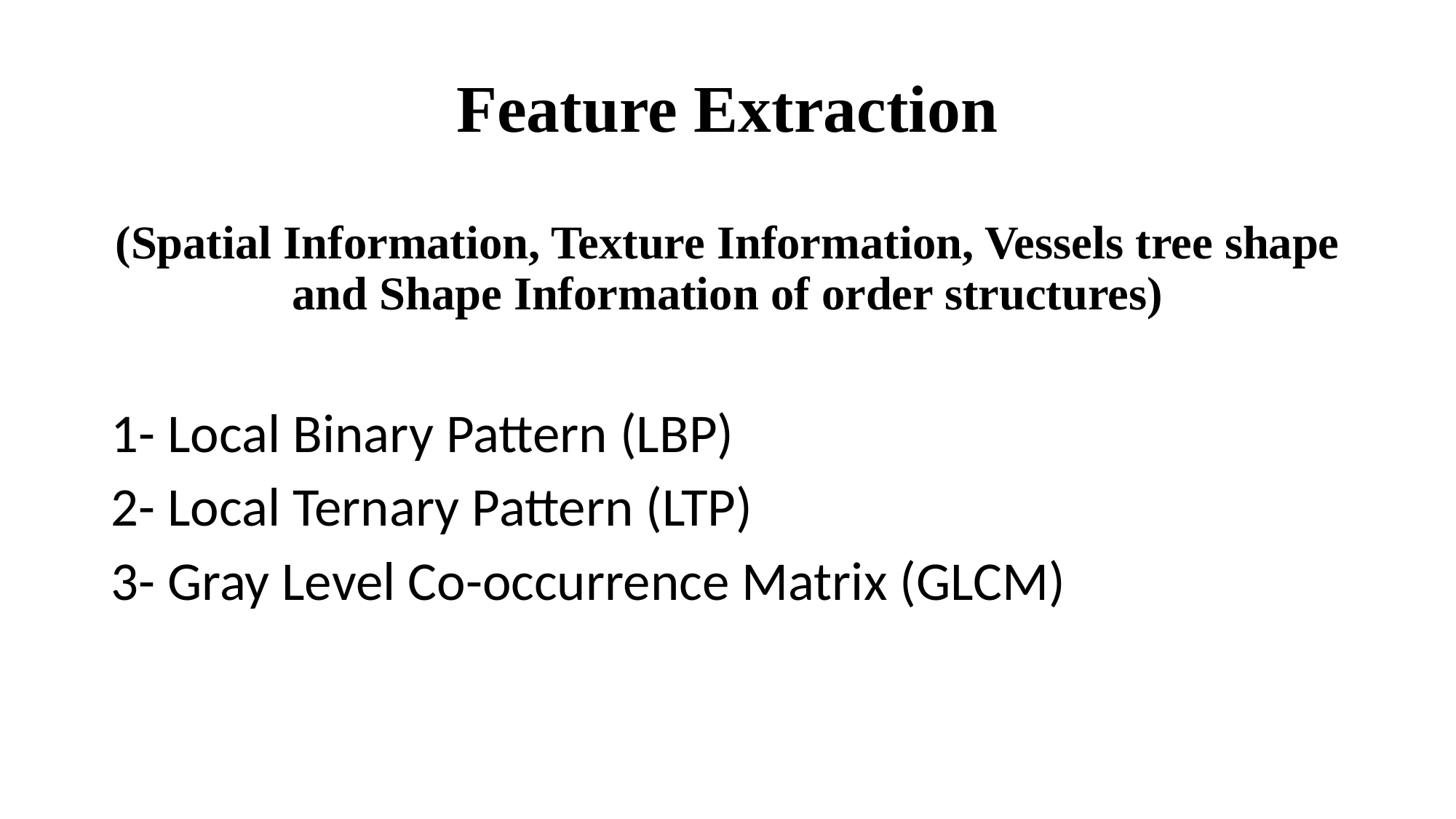

# Feature Extraction (Spatial Information, Texture Information, Vessels tree shape and Shape Information of order structures)

1- Local Binary Pattern (LBP)
2- Local Ternary Pattern (LTP)
3- Gray Level Co-occurrence Matrix (GLCM)